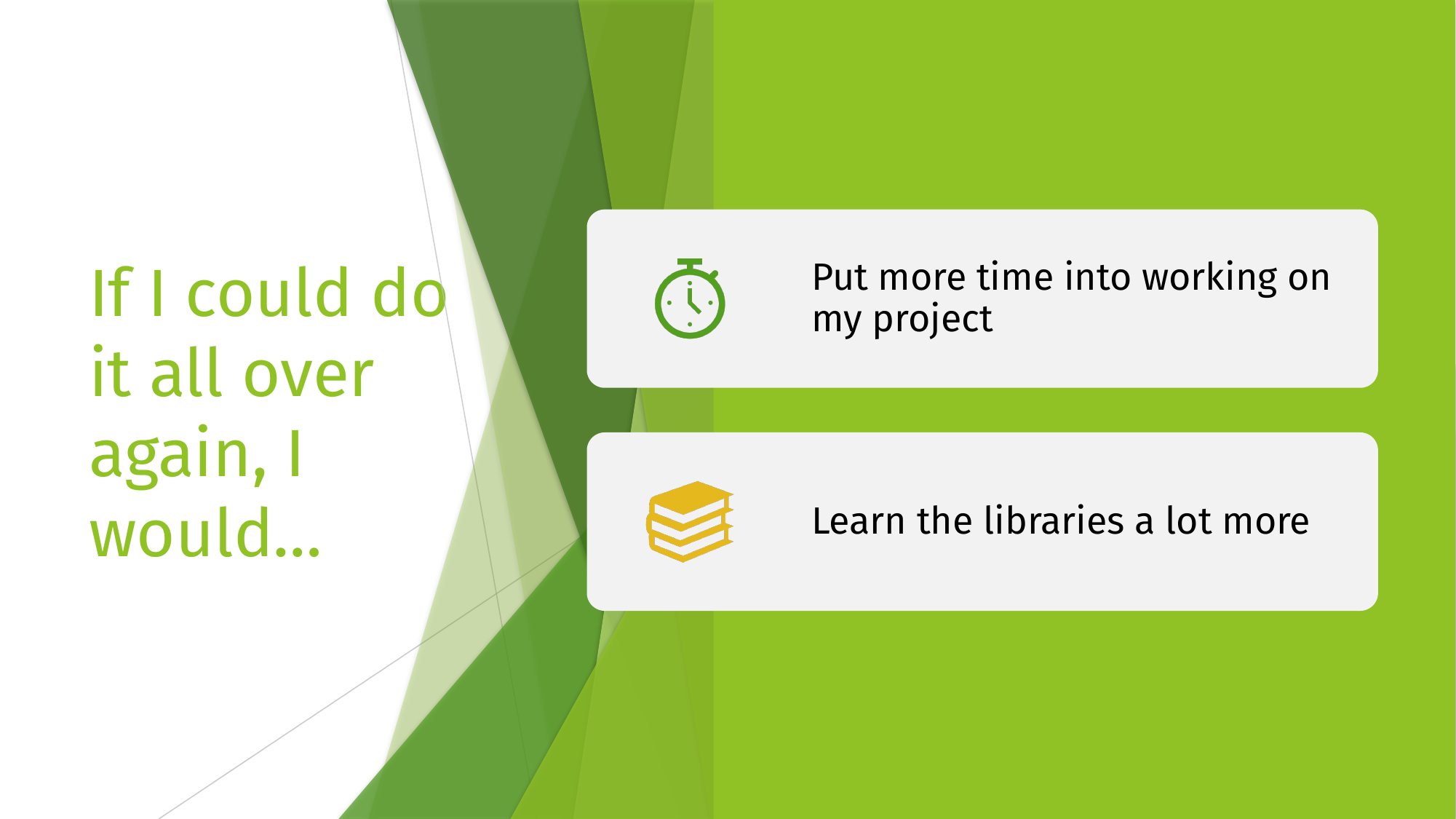

Put more time into working on my project
Learn the libraries a lot more
# If I could do it all over again, I would…